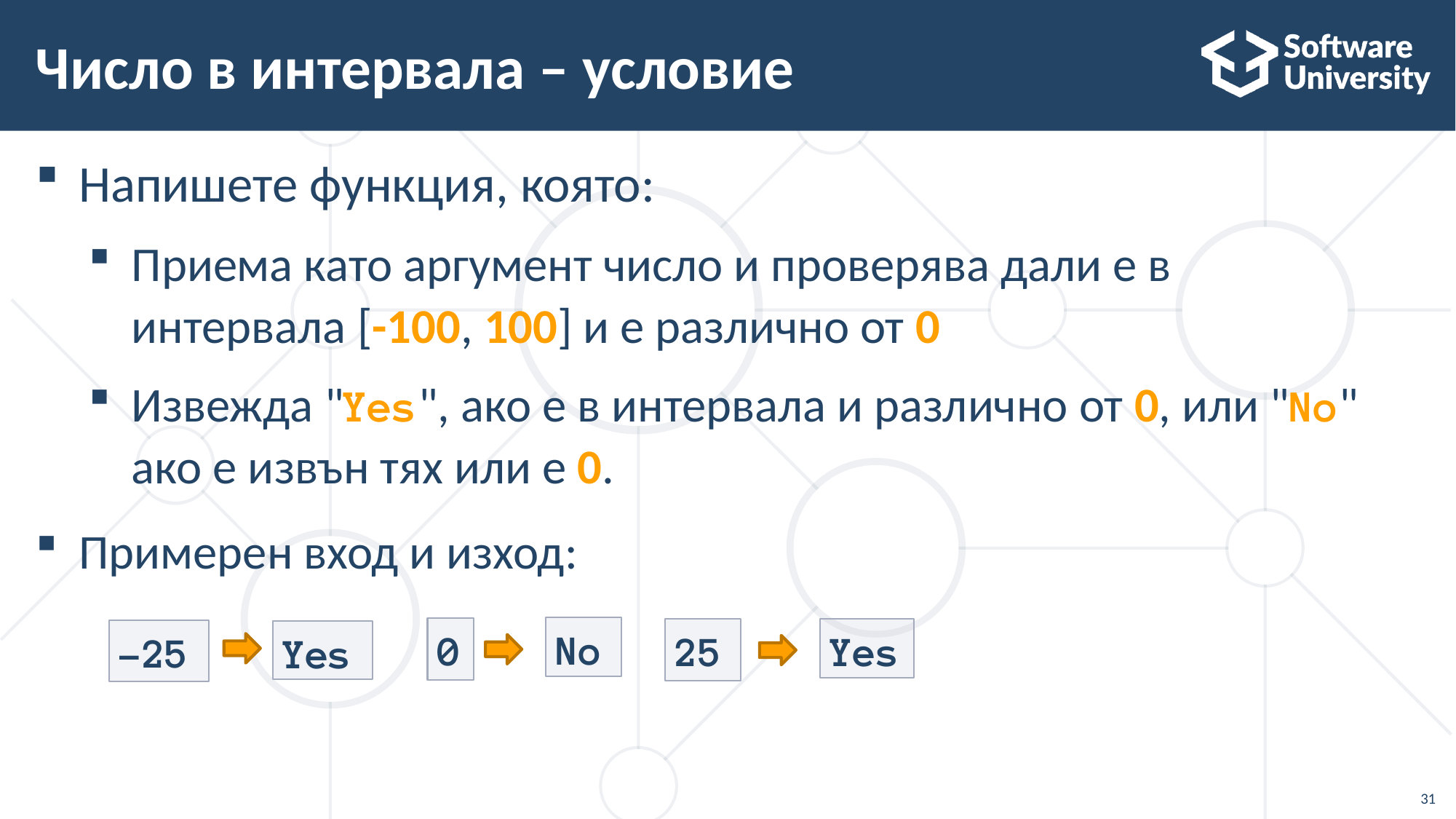

# Число в интервала – условие
Напишете функция, която:
Приема като аргумент число и проверява дали е в
интервала [-100, 100] и е различно от 0
Извежда "Yes", ако е в интервала и различно от 0, или "No"
ако е извън тях или е 0.
Примерен вход и изход:
No
0

25
Yes

-25
Yes

31